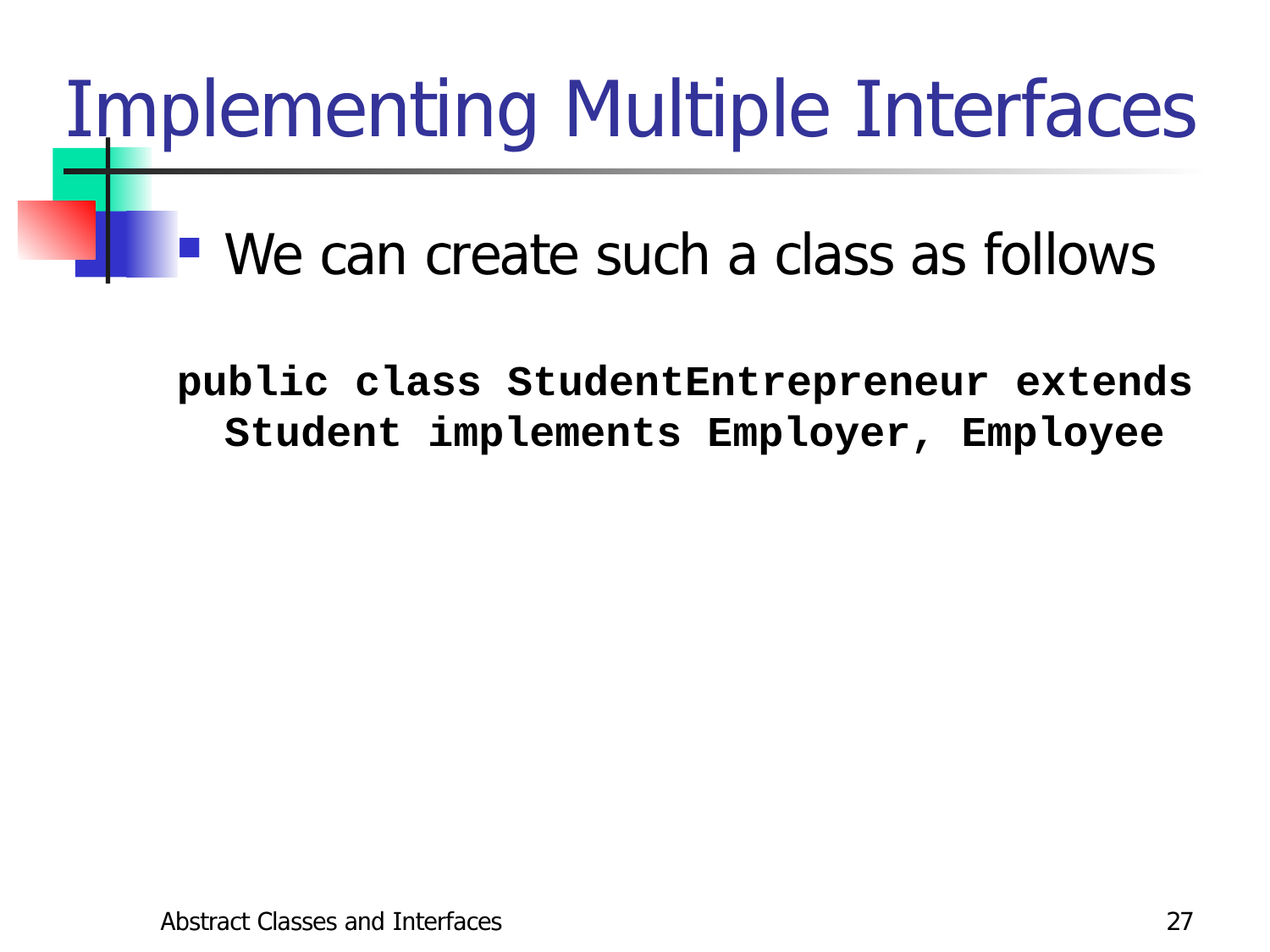

# Implementing Multiple Interfaces
We can create such a class as follows

public class StudentEntrepreneur extends Student implements Employer, Employee

Abstract Classes and Interfaces
27